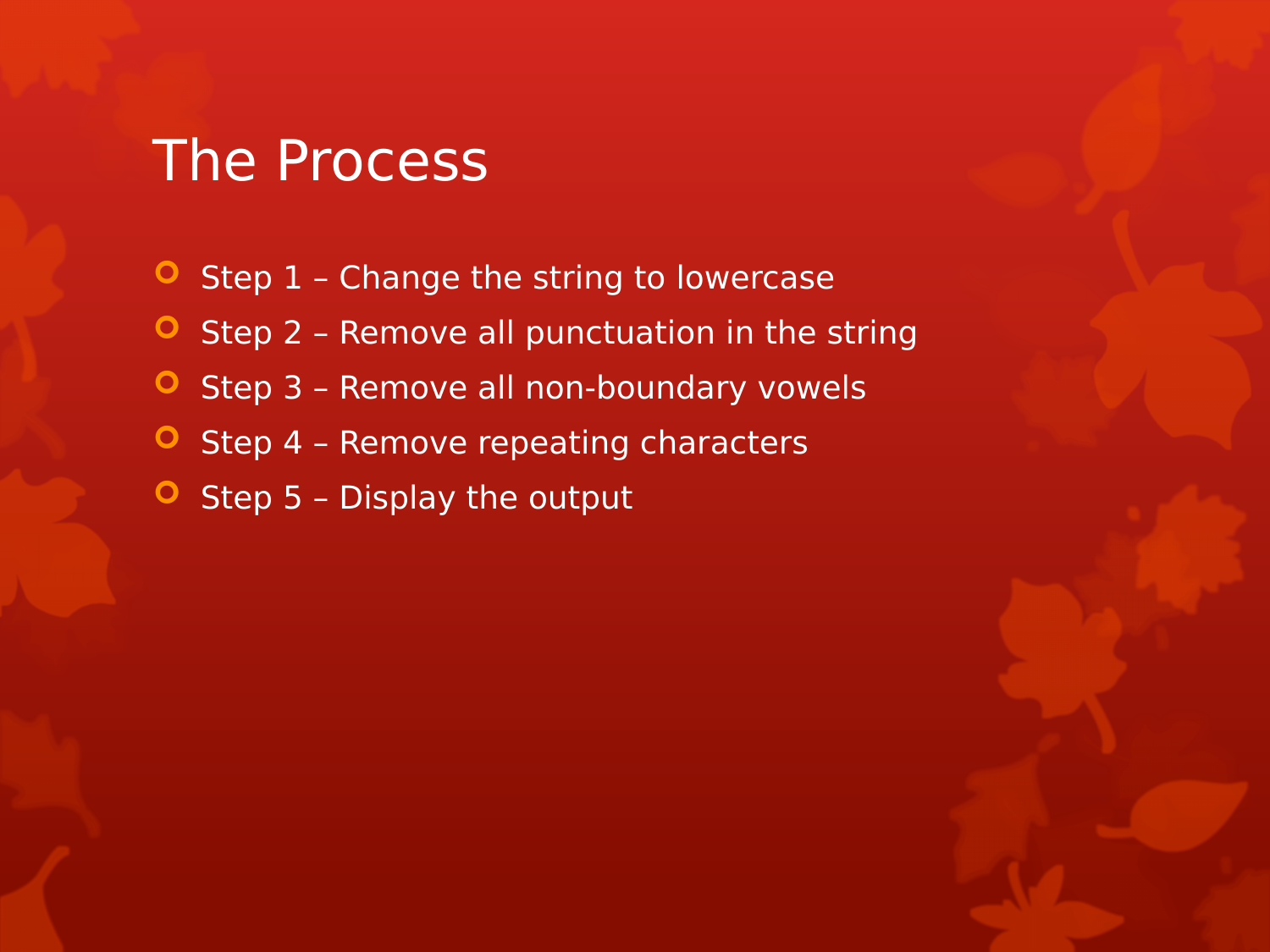

# The Process
Step 1 – Change the string to lowercase
Step 2 – Remove all punctuation in the string
Step 3 – Remove all non-boundary vowels
Step 4 – Remove repeating characters
Step 5 – Display the output